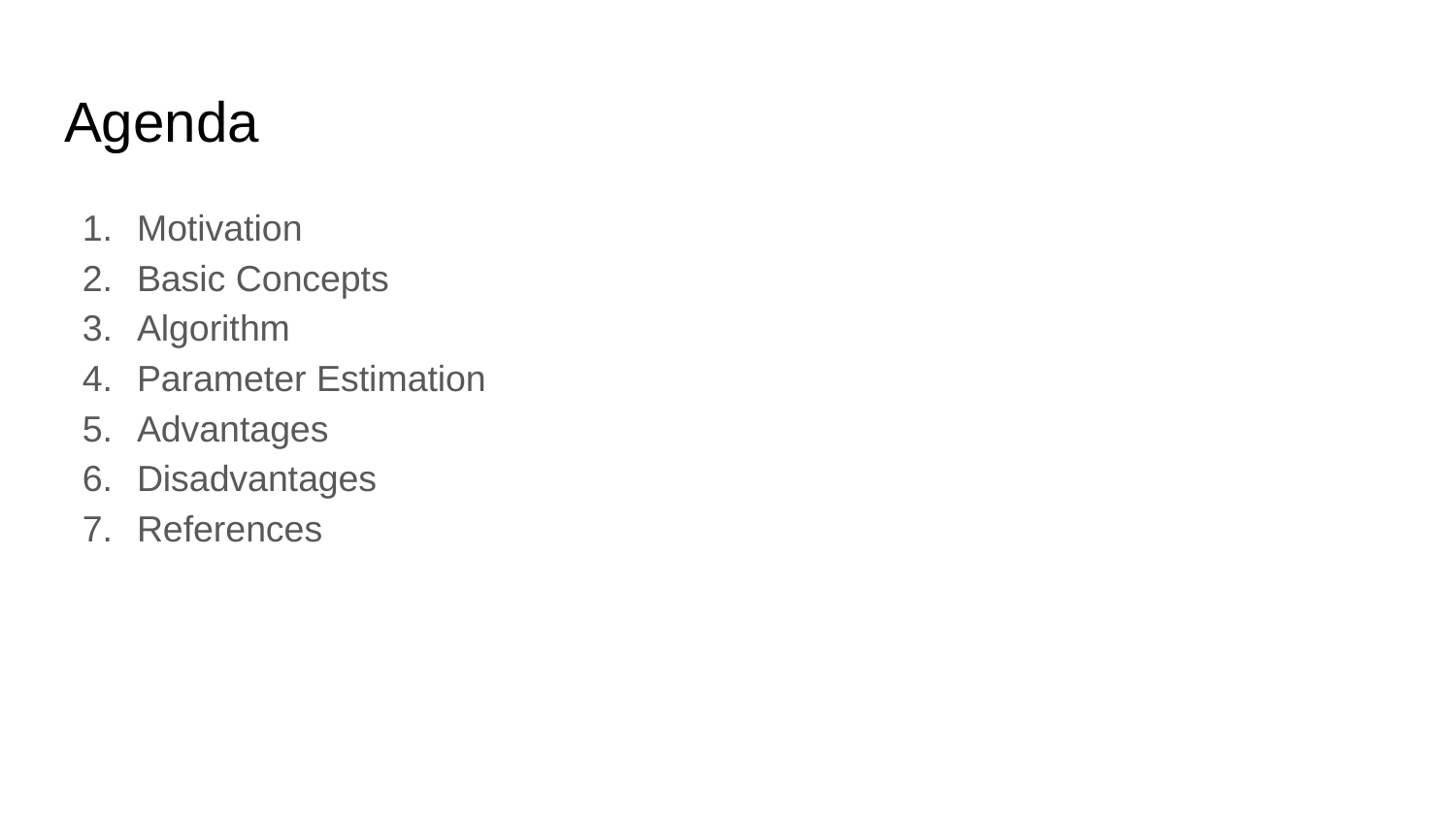

# Agenda
Motivation
Basic Concepts
Algorithm
Parameter Estimation
Advantages
Disadvantages
References